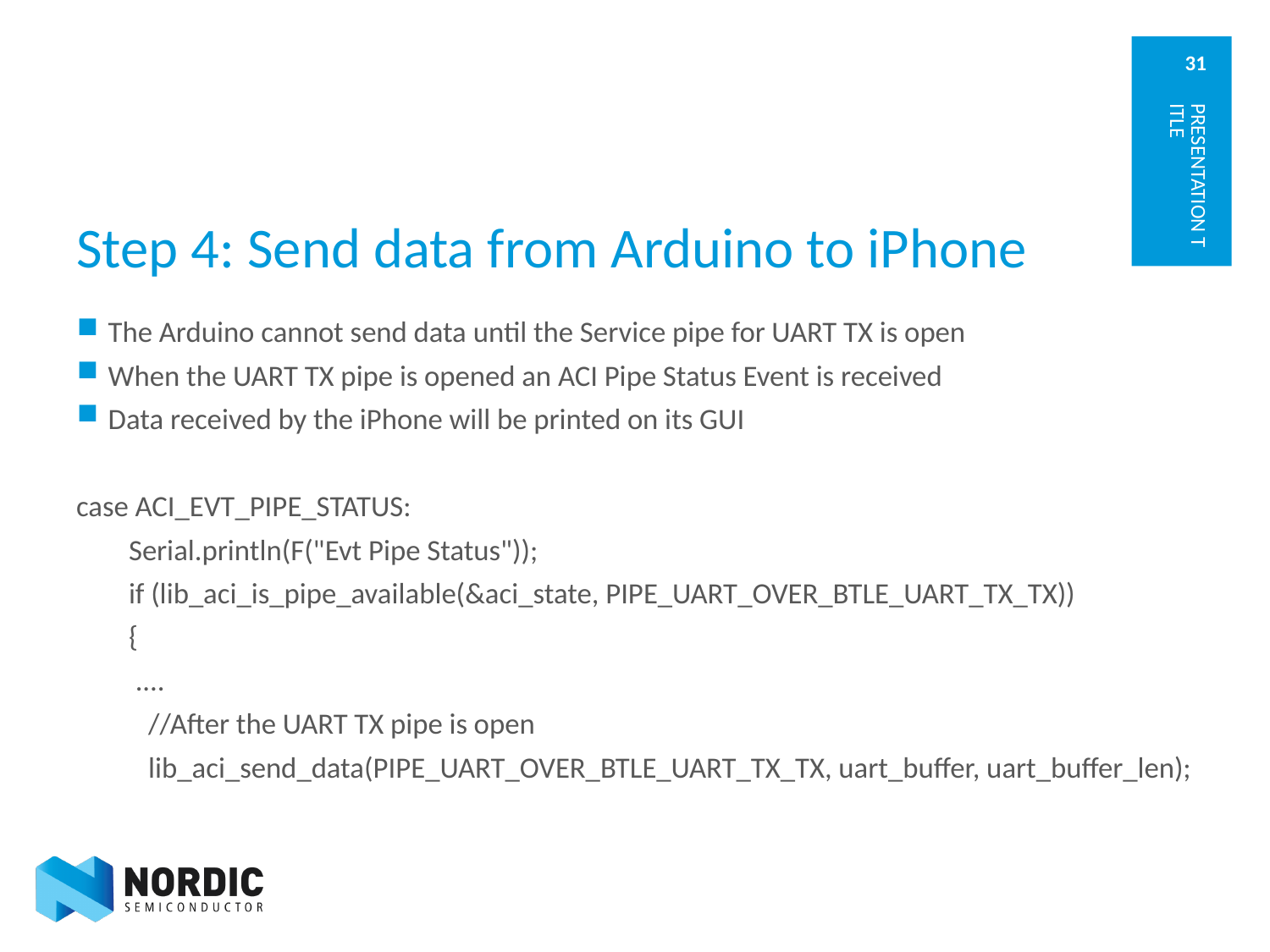

# Step 4: Send data from Arduino to iPhone
PRESENTATION TITLE
The Arduino cannot send data until the Service pipe for UART TX is open
When the UART TX pipe is opened an ACI Pipe Status Event is received
Data received by the iPhone will be printed on its GUI

case ACI_EVT_PIPE_STATUS:
        Serial.println(F("Evt Pipe Status"));
        if (lib_aci_is_pipe_available(&aci_state, PIPE_UART_OVER_BTLE_UART_TX_TX))
        {
         ....
           //After the UART TX pipe is open
           lib_aci_send_data(PIPE_UART_OVER_BTLE_UART_TX_TX, uart_buffer, uart_buffer_len);